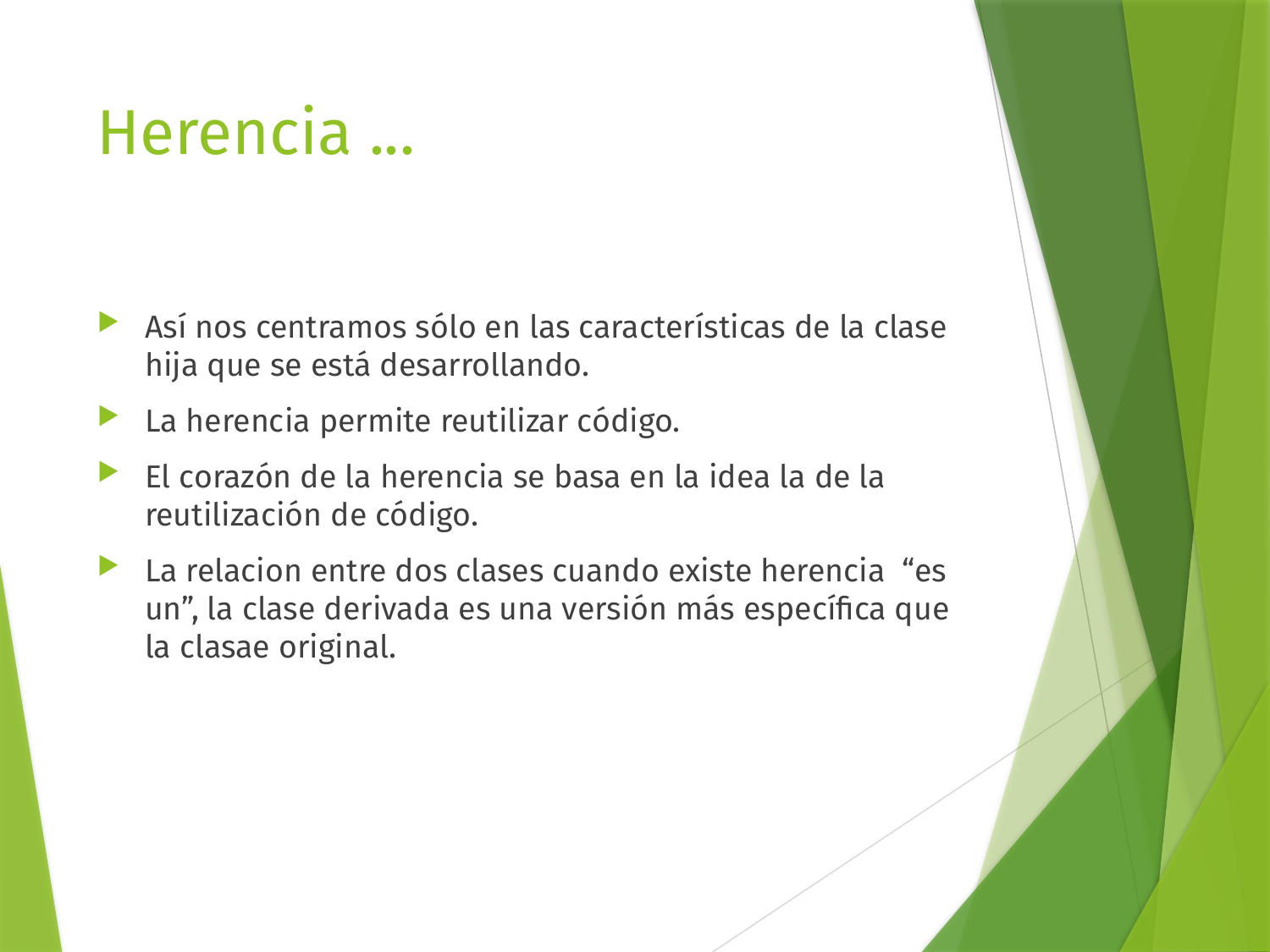

# Herencia ...
Así nos centramos sólo en las características de la clase hija que se está desarrollando.
La herencia permite reutilizar código.
El corazón de la herencia se basa en la idea la de la reutilización de código.
La relacion entre dos clases cuando existe herencia  “es un”, la clase derivada es una versión más específica que la clasae original.